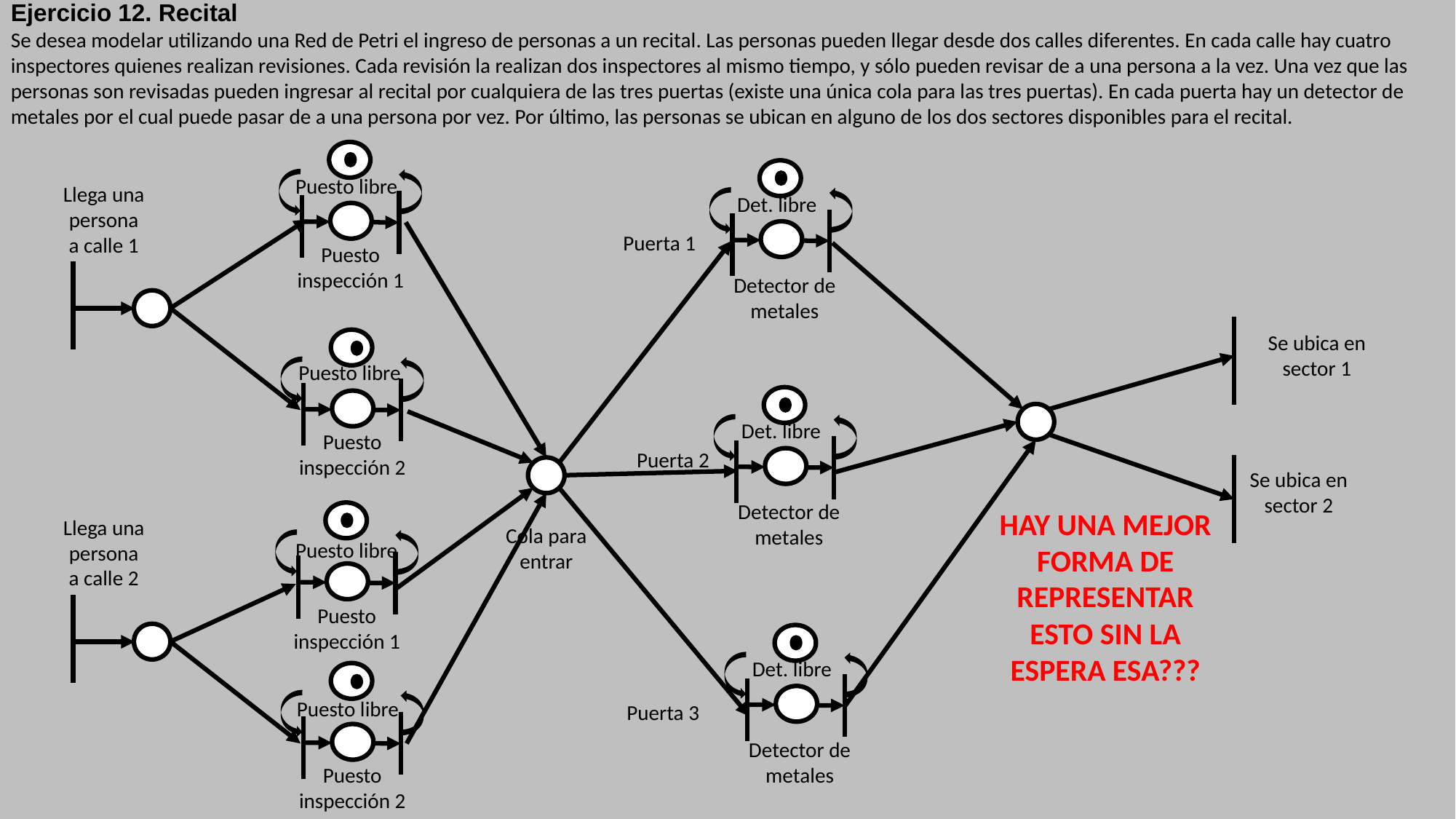

Ejercicio 12. Recital
Se desea modelar utilizando una Red de Petri el ingreso de personas a un recital. Las personas pueden llegar desde dos calles diferentes. En cada calle hay cuatro inspectores quienes realizan revisiones. Cada revisión la realizan dos inspectores al mismo tiempo, y sólo pueden revisar de a una persona a la vez. Una vez que las personas son revisadas pueden ingresar al recital por cualquiera de las tres puertas (existe una única cola para las tres puertas). En cada puerta hay un detector de metales por el cual puede pasar de a una persona por vez. Por último, las personas se ubican en alguno de los dos sectores disponibles para el recital.

Puesto libre

Llega una persona a calle 1

Det. libre

Puerta 1
Puesto inspección 1
Detector de metales

Se ubica en sector 1

Puesto libre

Det. libre
Puesto inspección 2

Puerta 2

Se ubica en sector 2
Detector de metales
HAY UNA MEJOR FORMA DE REPRESENTAR ESTO SIN LA ESPERA ESA???

Llega una persona a calle 2

Cola para entrar
Puesto libre

Puesto inspección 1

Det. libre

Puesto libre
Puerta 3

Detector de metales
Puesto inspección 2